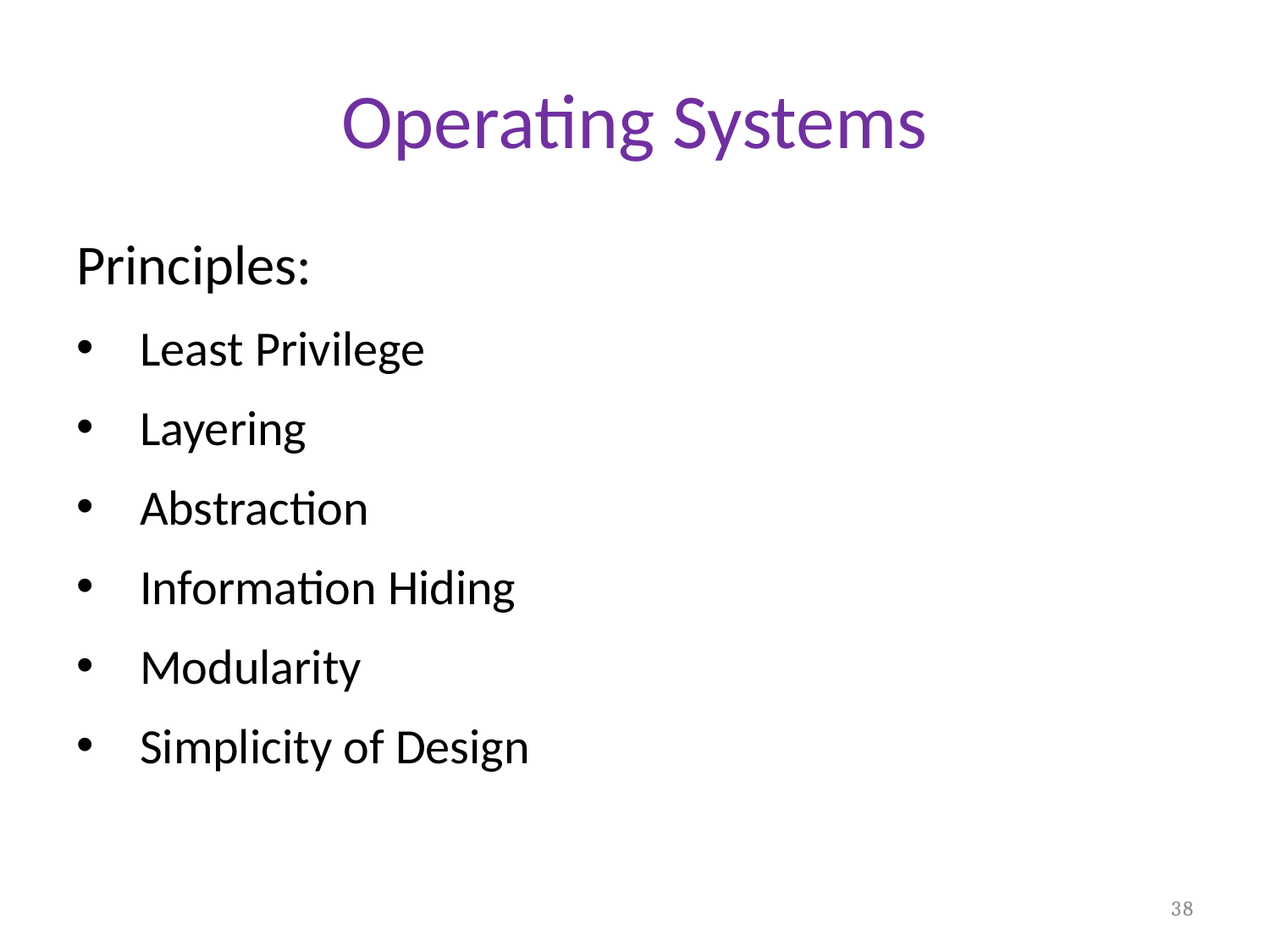

# Operating Systems
Principles:
Least Privilege
Layering
Abstraction
Information Hiding
Modularity
Simplicity of Design
38